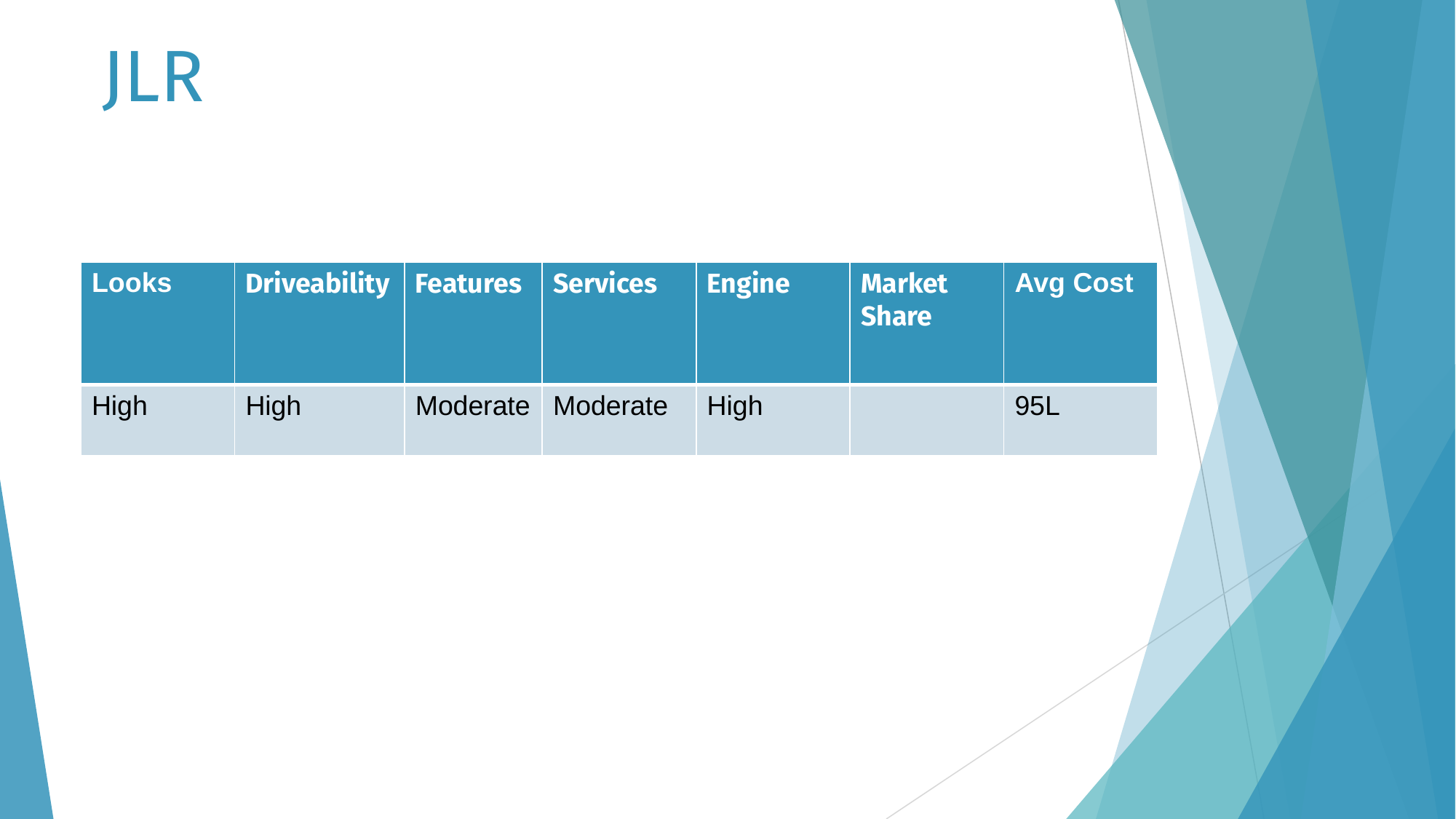

# JLR

| Looks | Driveability | Features | Services | Engine | Market Share | Avg Cost |
| --- | --- | --- | --- | --- | --- | --- |
| High | High | Moderate | Moderate | High |  | 95L |